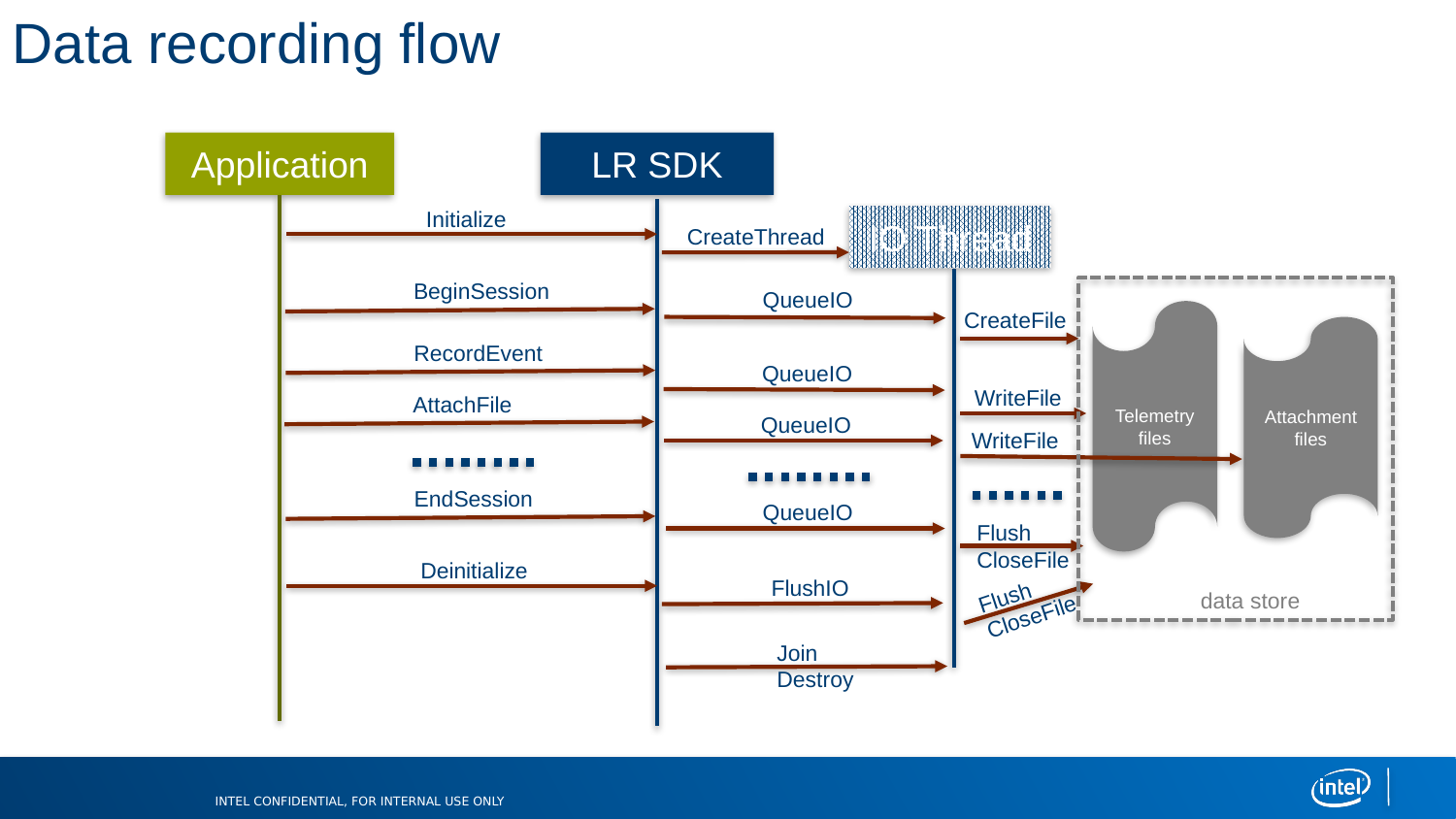

# Data recording flow
Application
LR SDK
Initialize
IO Thread
CreateThread
BeginSession
QueueIO
Telemetry files
CreateFile
Attachment files
RecordEvent
QueueIO
WriteFile
AttachFile
QueueIO
WriteFile
EndSession
QueueIO
Flush
CloseFile
Deinitialize
Flush
CloseFile
FlushIO
Join
Destroy

data store